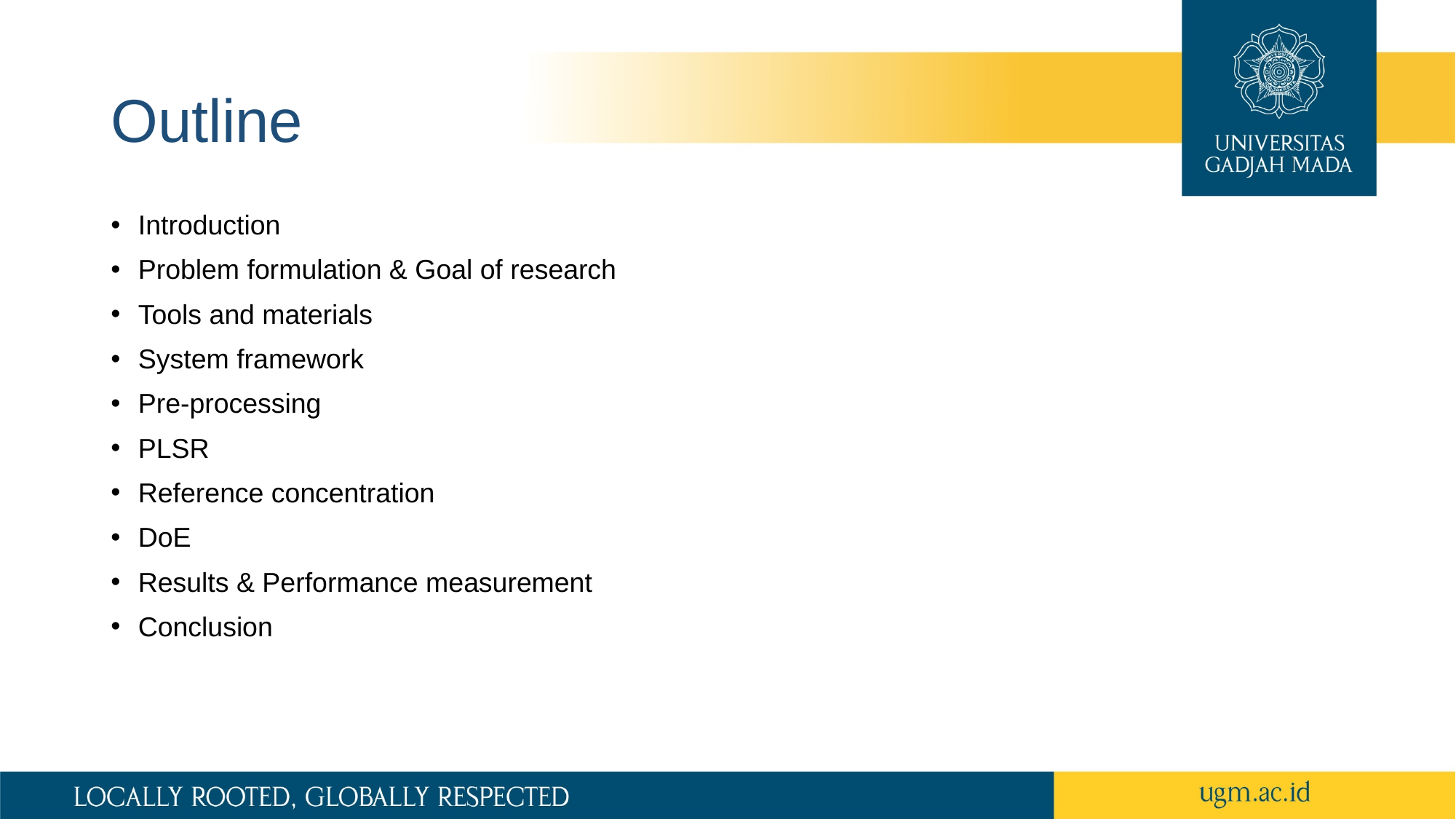

# Outline
Introduction
Problem formulation & Goal of research
Tools and materials
System framework
Pre-processing
PLSR
Reference concentration
DoE
Results & Performance measurement
Conclusion